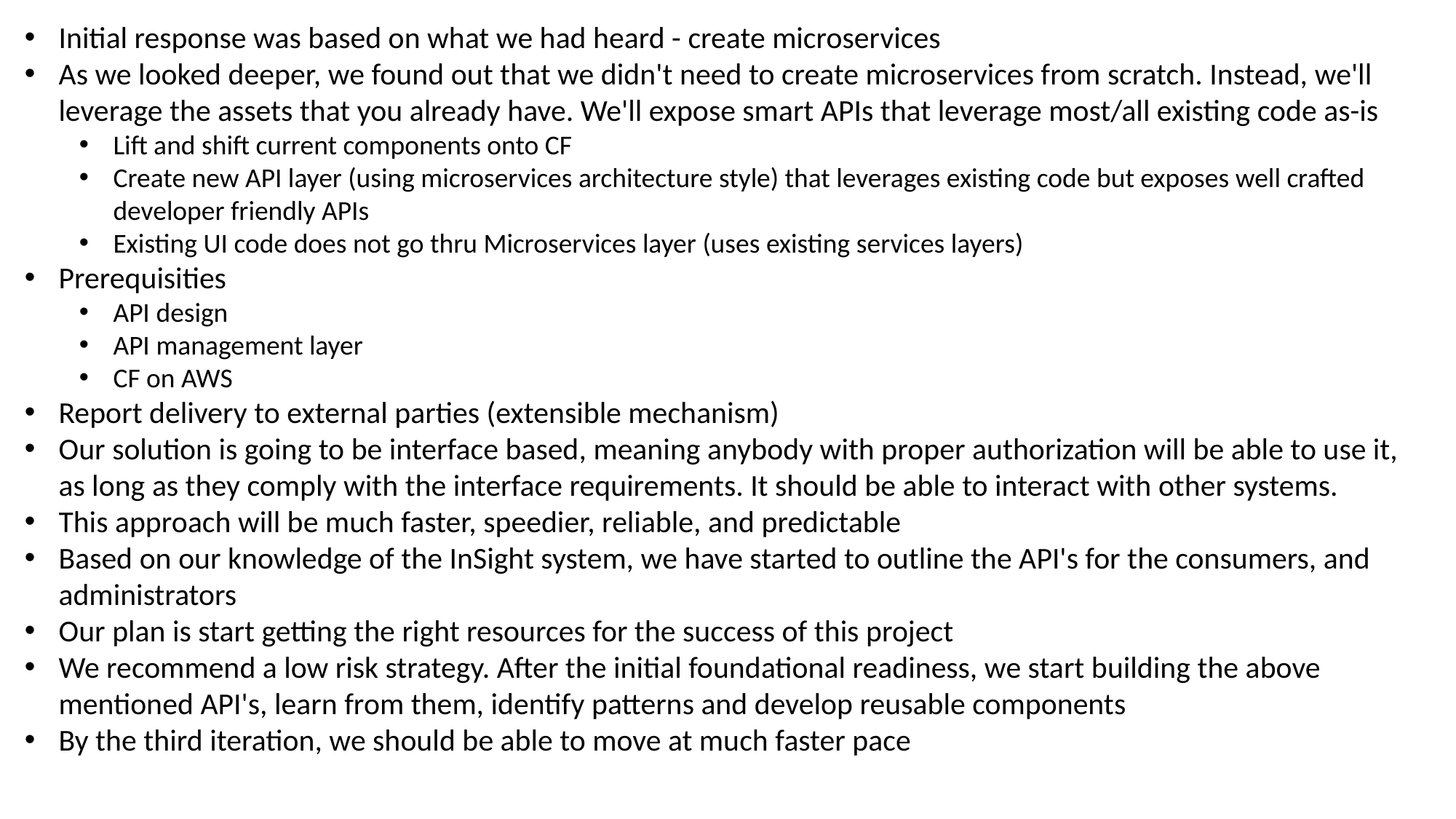

Initial response was based on what we had heard - create microservices
As we looked deeper, we found out that we didn't need to create microservices from scratch. Instead, we'll leverage the assets that you already have. We'll expose smart APIs that leverage most/all existing code as-is
Lift and shift current components onto CF
Create new API layer (using microservices architecture style) that leverages existing code but exposes well crafted developer friendly APIs
Existing UI code does not go thru Microservices layer (uses existing services layers)
Prerequisities
API design
API management layer
CF on AWS
Report delivery to external parties (extensible mechanism)
Our solution is going to be interface based, meaning anybody with proper authorization will be able to use it, as long as they comply with the interface requirements. It should be able to interact with other systems.
This approach will be much faster, speedier, reliable, and predictable
Based on our knowledge of the InSight system, we have started to outline the API's for the consumers, and administrators
Our plan is start getting the right resources for the success of this project
We recommend a low risk strategy. After the initial foundational readiness, we start building the above mentioned API's, learn from them, identify patterns and develop reusable components
By the third iteration, we should be able to move at much faster pace